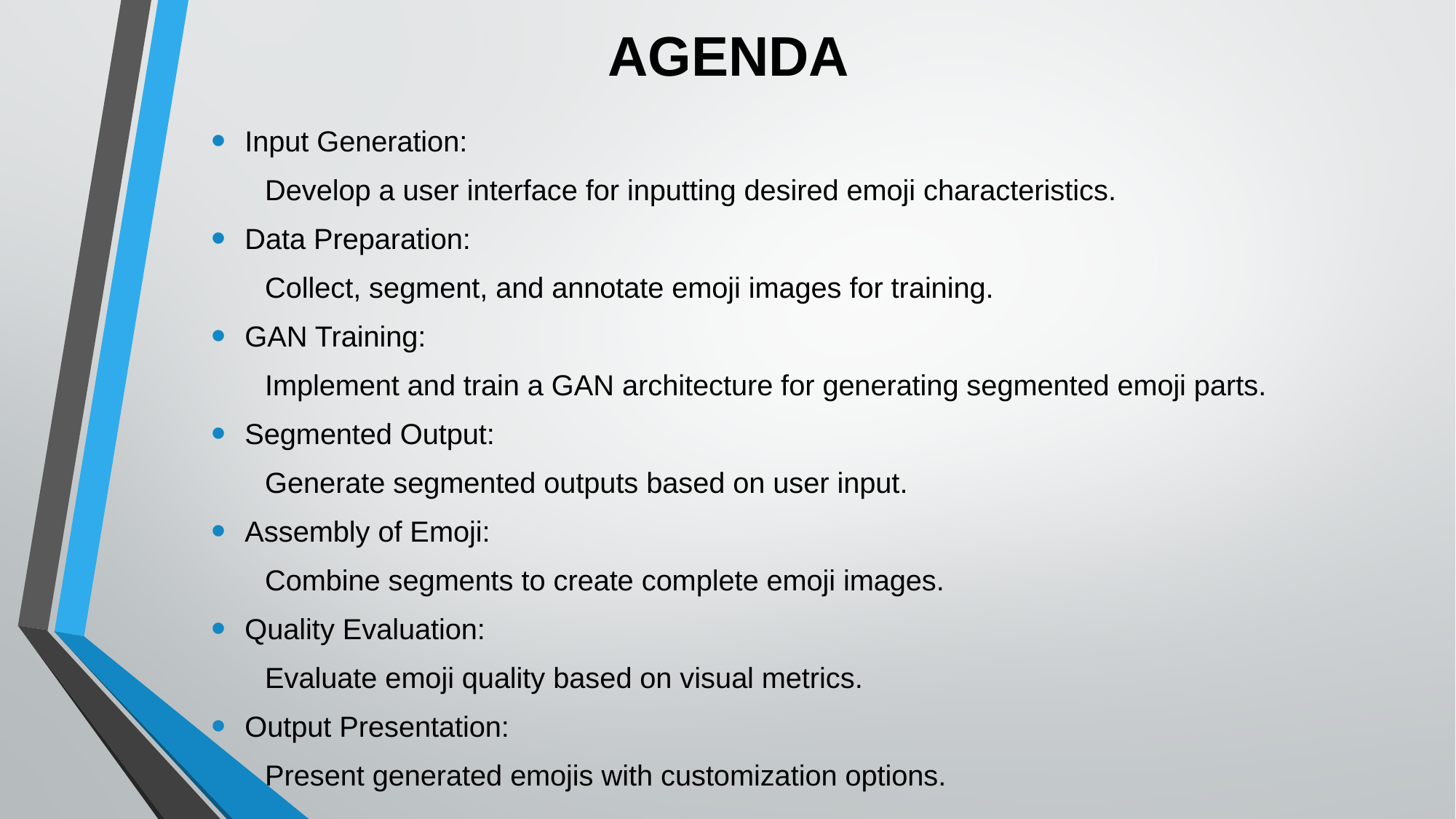

# AGENDA
Input Generation:
Develop a user interface for inputting desired emoji characteristics.
Data Preparation:
Collect, segment, and annotate emoji images for training.
GAN Training:
Implement and train a GAN architecture for generating segmented emoji parts.
Segmented Output:
Generate segmented outputs based on user input.
Assembly of Emoji:
Combine segments to create complete emoji images.
Quality Evaluation:
Evaluate emoji quality based on visual metrics.
Output Presentation:
Present generated emojis with customization options.